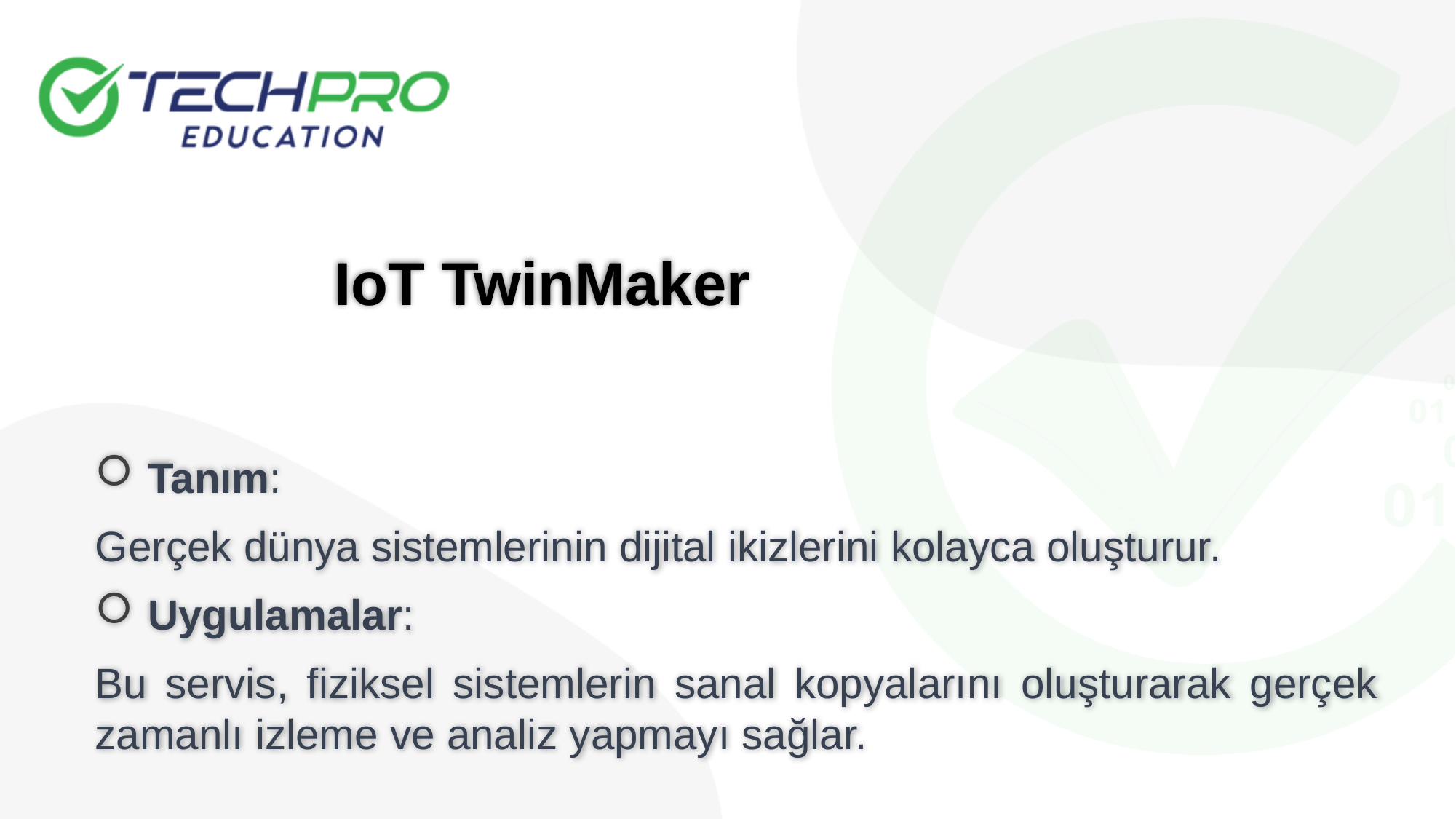

IoT TwinMaker
 Tanım:
Gerçek dünya sistemlerinin dijital ikizlerini kolayca oluşturur.
 Uygulamalar:
Bu servis, fiziksel sistemlerin sanal kopyalarını oluşturarak gerçek zamanlı izleme ve analiz yapmayı sağlar.